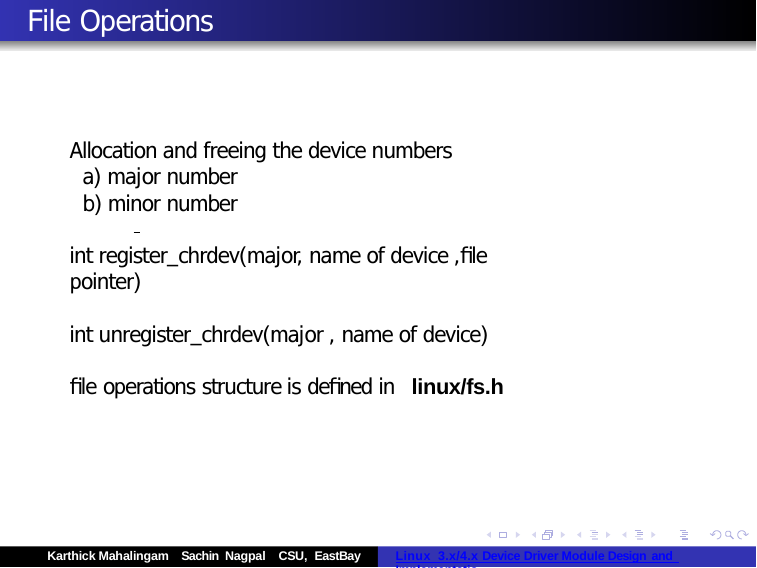

# File Operations

Allocation and freeing the device numbers
  a) major number
  b) minor number

int register_chrdev(major, name of device ,file pointer)

int unregister_chrdev(major , name of device)

file operations structure is defined in  linux/fs.h

Karthick Mahalingam    Sachin  Nagpal    CSU,  EastBay
Linux  3.x/4.x Device Driver Module Design  and  Implementatio